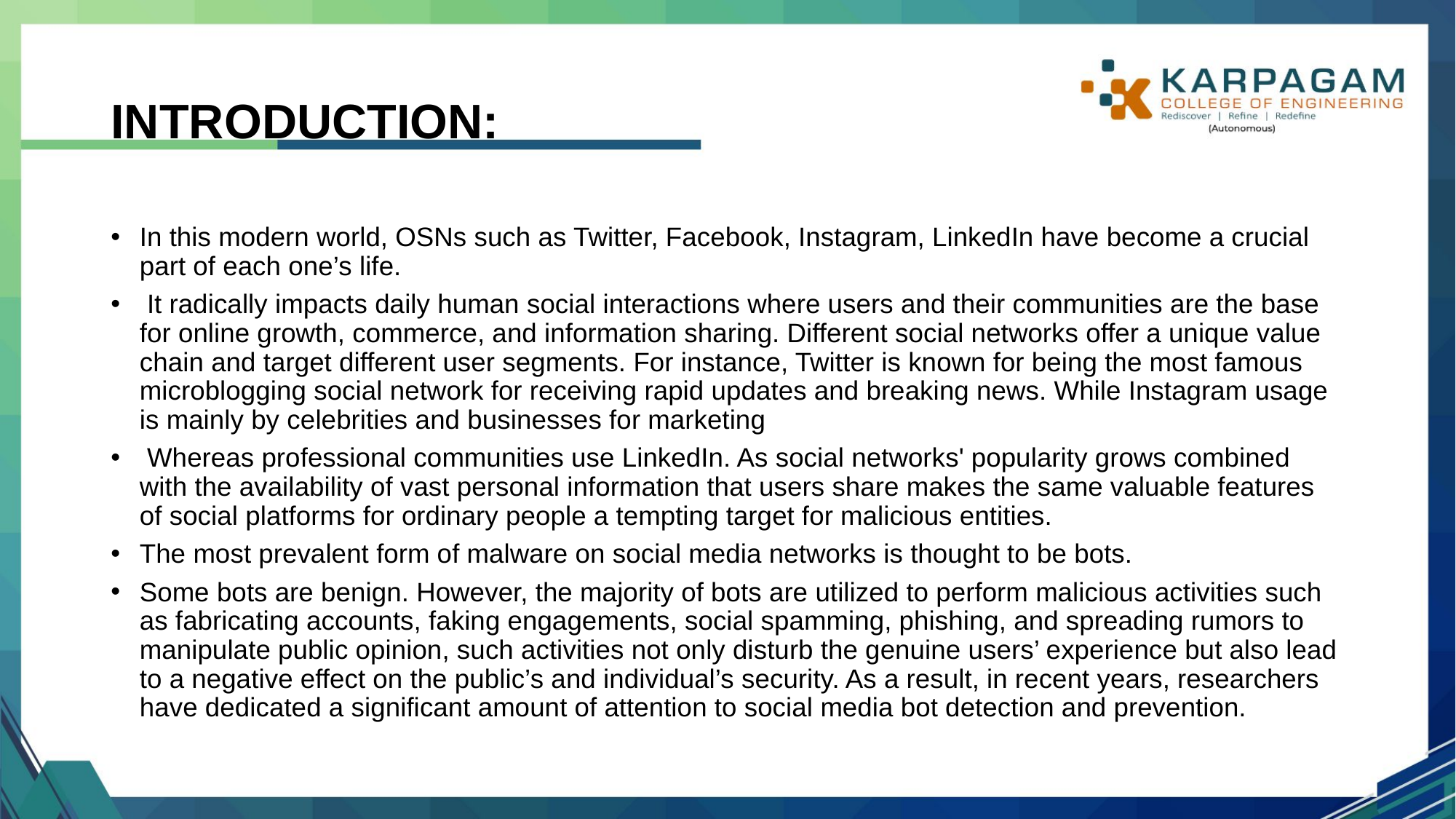

# INTRODUCTION:
In this modern world, OSNs such as Twitter, Facebook, Instagram, LinkedIn have become a crucial part of each one’s life.
 It radically impacts daily human social interactions where users and their communities are the base for online growth, commerce, and information sharing. Different social networks offer a unique value chain and target different user segments. For instance, Twitter is known for being the most famous microblogging social network for receiving rapid updates and breaking news. While Instagram usage is mainly by celebrities and businesses for marketing
 Whereas professional communities use LinkedIn. As social networks' popularity grows combined with the availability of vast personal information that users share makes the same valuable features of social platforms for ordinary people a tempting target for malicious entities.
The most prevalent form of malware on social media networks is thought to be bots.
Some bots are benign. However, the majority of bots are utilized to perform malicious activities such as fabricating accounts, faking engagements, social spamming, phishing, and spreading rumors to manipulate public opinion, such activities not only disturb the genuine users’ experience but also lead to a negative effect on the public’s and individual’s security. As a result, in recent years, researchers have dedicated a significant amount of attention to social media bot detection and prevention.

3